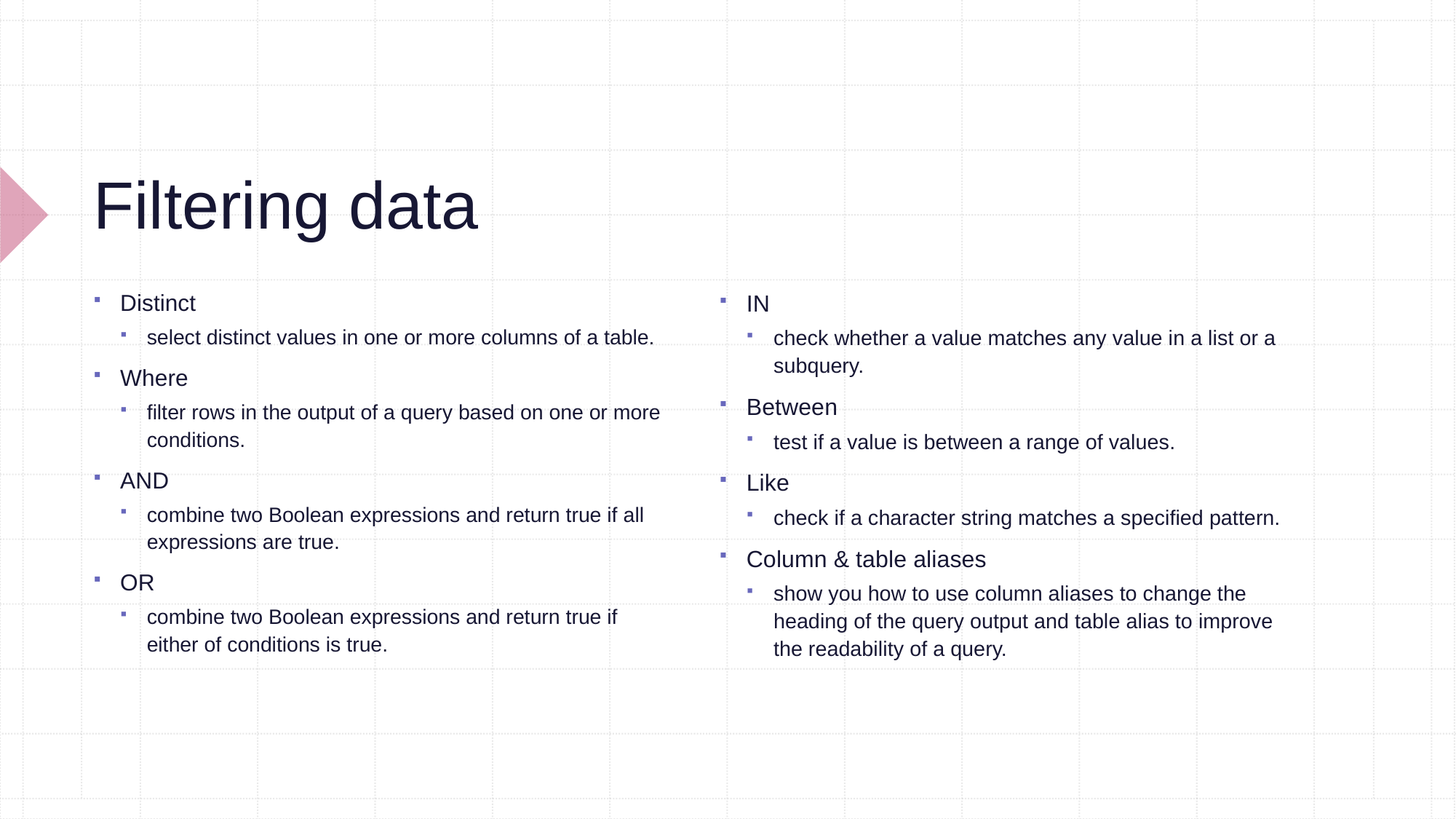

# Filtering data
Distinct
select distinct values in one or more columns of a table.
Where
filter rows in the output of a query based on one or more conditions.
AND
combine two Boolean expressions and return true if all expressions are true.
OR
combine two Boolean expressions and return true if either of conditions is true.

IN
check whether a value matches any value in a list or a subquery.
Between
test if a value is between a range of values.
Like
check if a character string matches a specified pattern.
Column & table aliases
show you how to use column aliases to change the heading of the query output and table alias to improve the readability of a query.